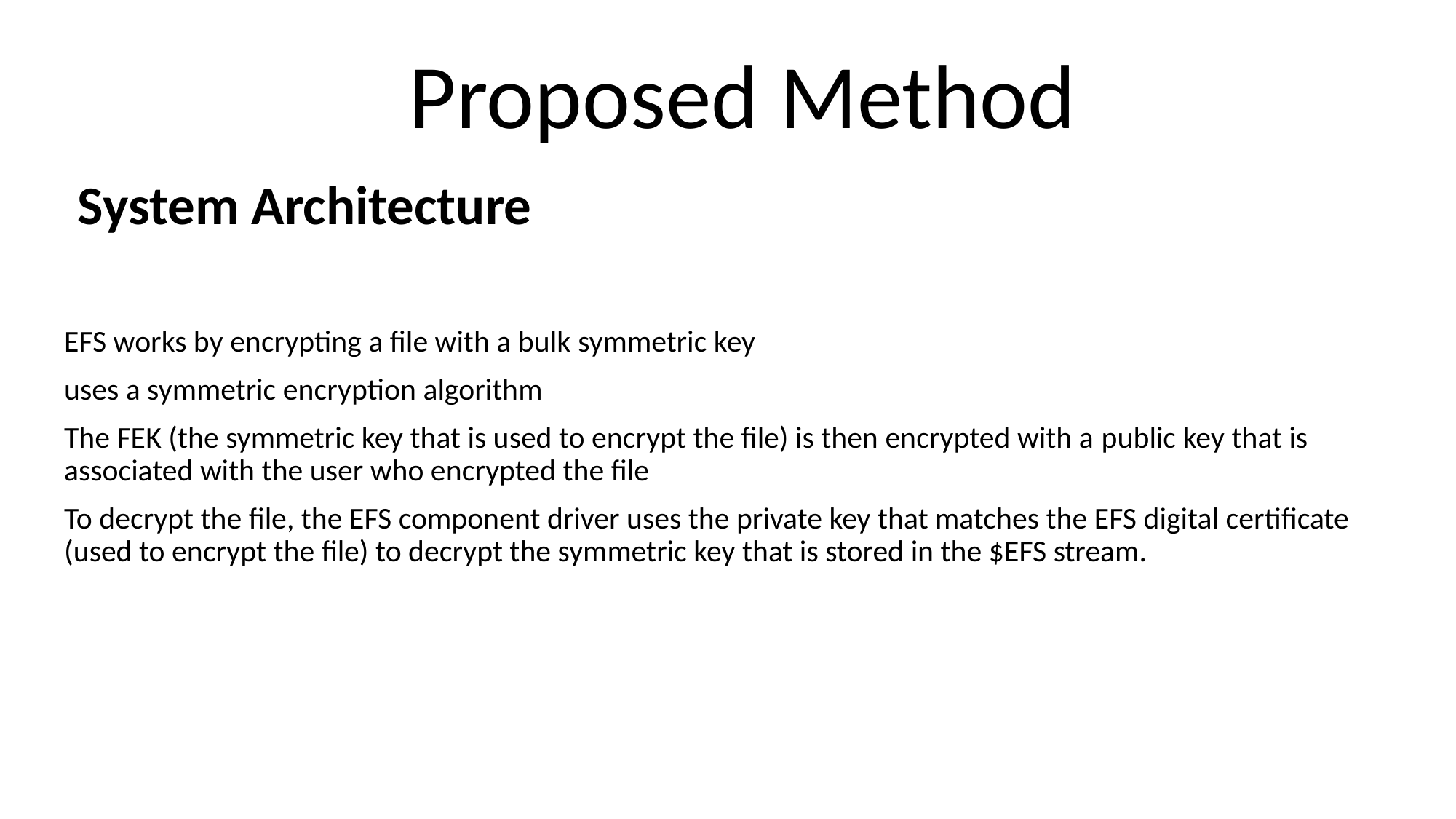

# Proposed Method
System Architecture

EFS works by encrypting a file with a bulk symmetric key
uses a symmetric encryption algorithm
The FEK (the symmetric key that is used to encrypt the file) is then encrypted with a public key that is associated with the user who encrypted the file
To decrypt the file, the EFS component driver uses the private key that matches the EFS digital certificate (used to encrypt the file) to decrypt the symmetric key that is stored in the $EFS stream.